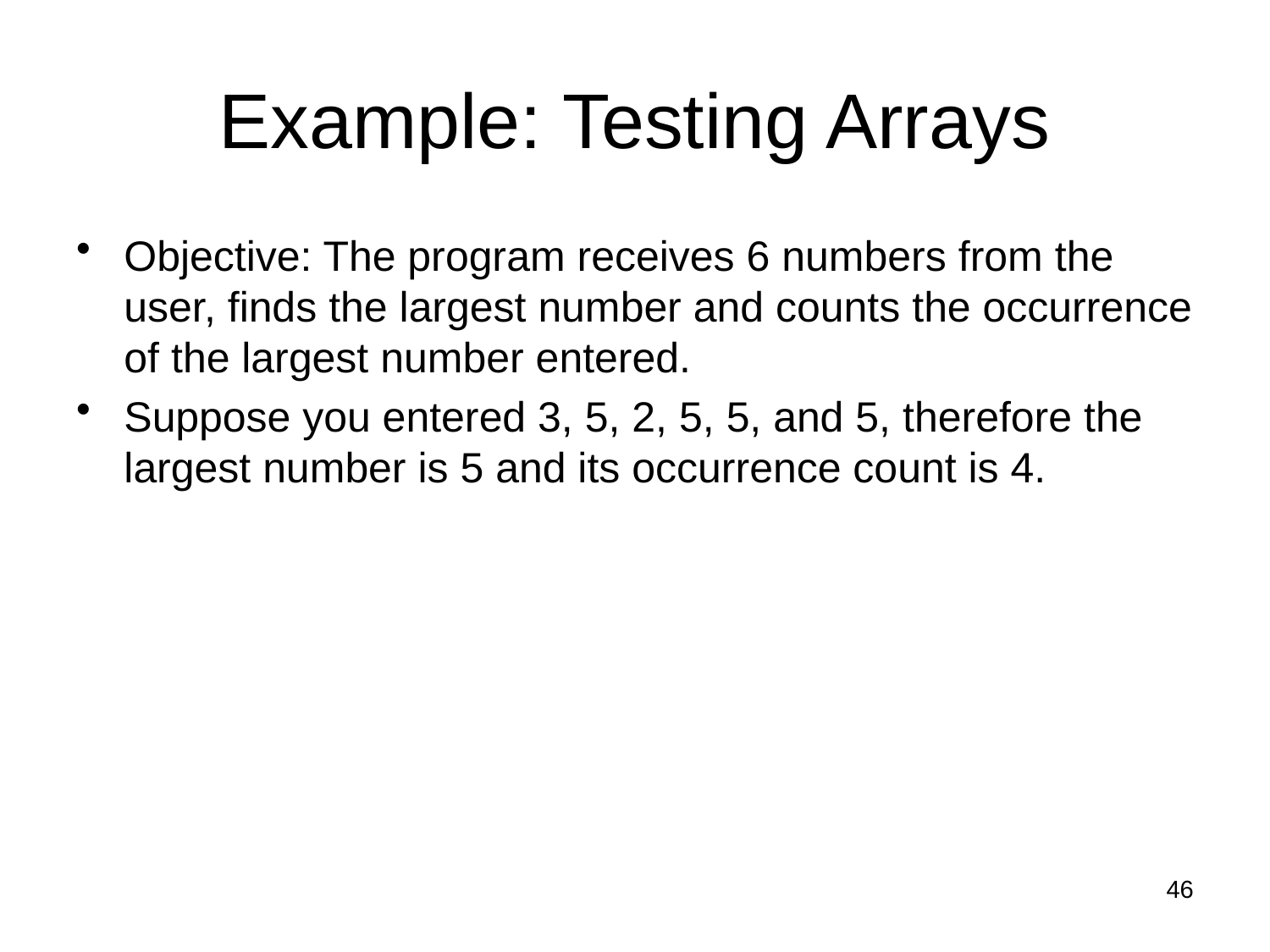

# Example: Testing Arrays
Objective: The program receives 6 numbers from the user, finds the largest number and counts the occurrence of the largest number entered.
Suppose you entered 3, 5, 2, 5, 5, and 5, therefore the largest number is 5 and its occurrence count is 4.
46